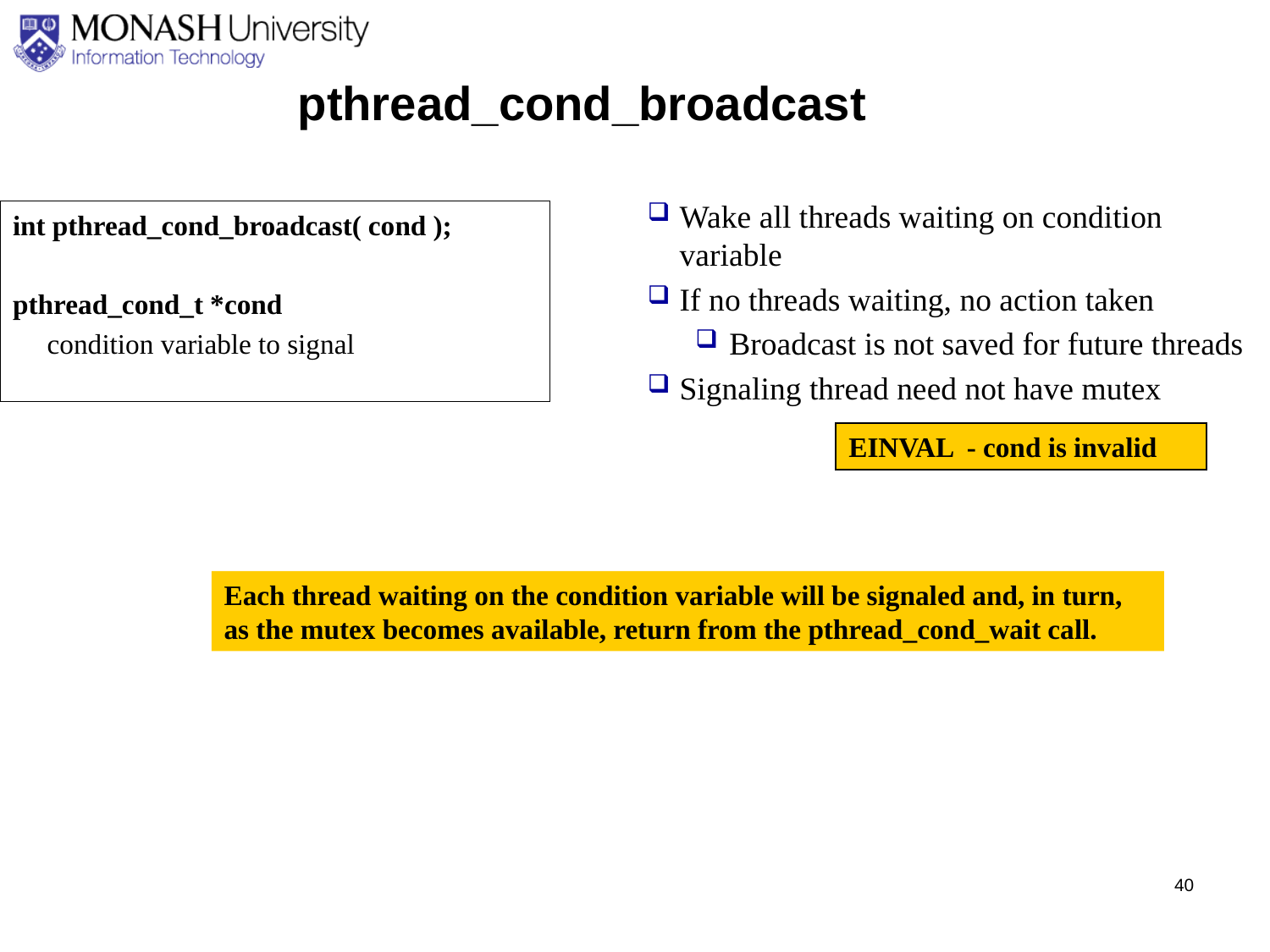

pthread_cond_broadcast
Wake all threads waiting on condition variable
If no threads waiting, no action taken
Broadcast is not saved for future threads
Signaling thread need not have mutex
int pthread_cond_broadcast( cond );

pthread_cond_t *cond
condition variable to signal
EINVAL  - cond is invalid
Each thread waiting on the condition variable will be signaled and, in turn, as the mutex becomes available, return from the pthread_cond_wait call.
40